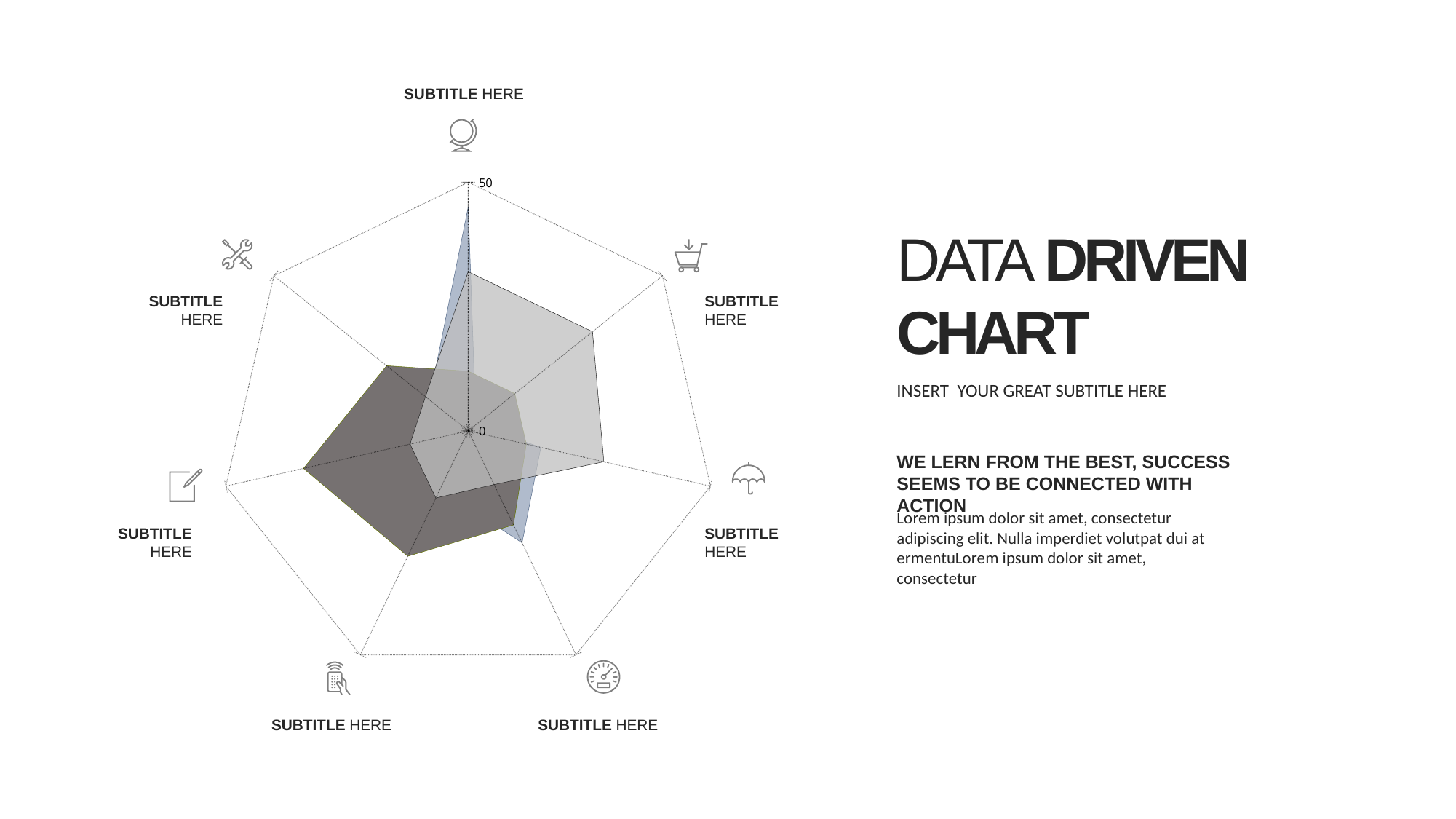

SUBTITLE HERE

### Chart

| Category | 1 | 2 | 3 |
|---|---|---|---|
| A | 32.0 | 12.0 | 45.0 |
| B | 32.0 | 12.0 | 2.0 |
| C | 28.0 | 12.0 | 15.0 |
| D | 12.0 | 21.0 | 25.0 |
| E | 15.0 | 28.0 | 13.0 |
| F | 12.0 | 34.0 | 7.0 |
| G | 11.0 | 21.0 | 10.0 |
DATA DRIVEN CHART

SUBTITLE HERE
SUBTITLE HERE
INSERT  YOUR GREAT SUBTITLE HERE
WE LERN FROM THE BEST, SUCCESS SEEMS TO BE CONNECTED WITH ACTION

Lorem ipsum dolor sit amet, consectetur adipiscing elit. Nulla imperdiet volutpat dui at ermentuLorem ipsum dolor sit amet, consectetur
SUBTITLE HERE
SUBTITLE HERE

SUBTITLE HERE
SUBTITLE HERE